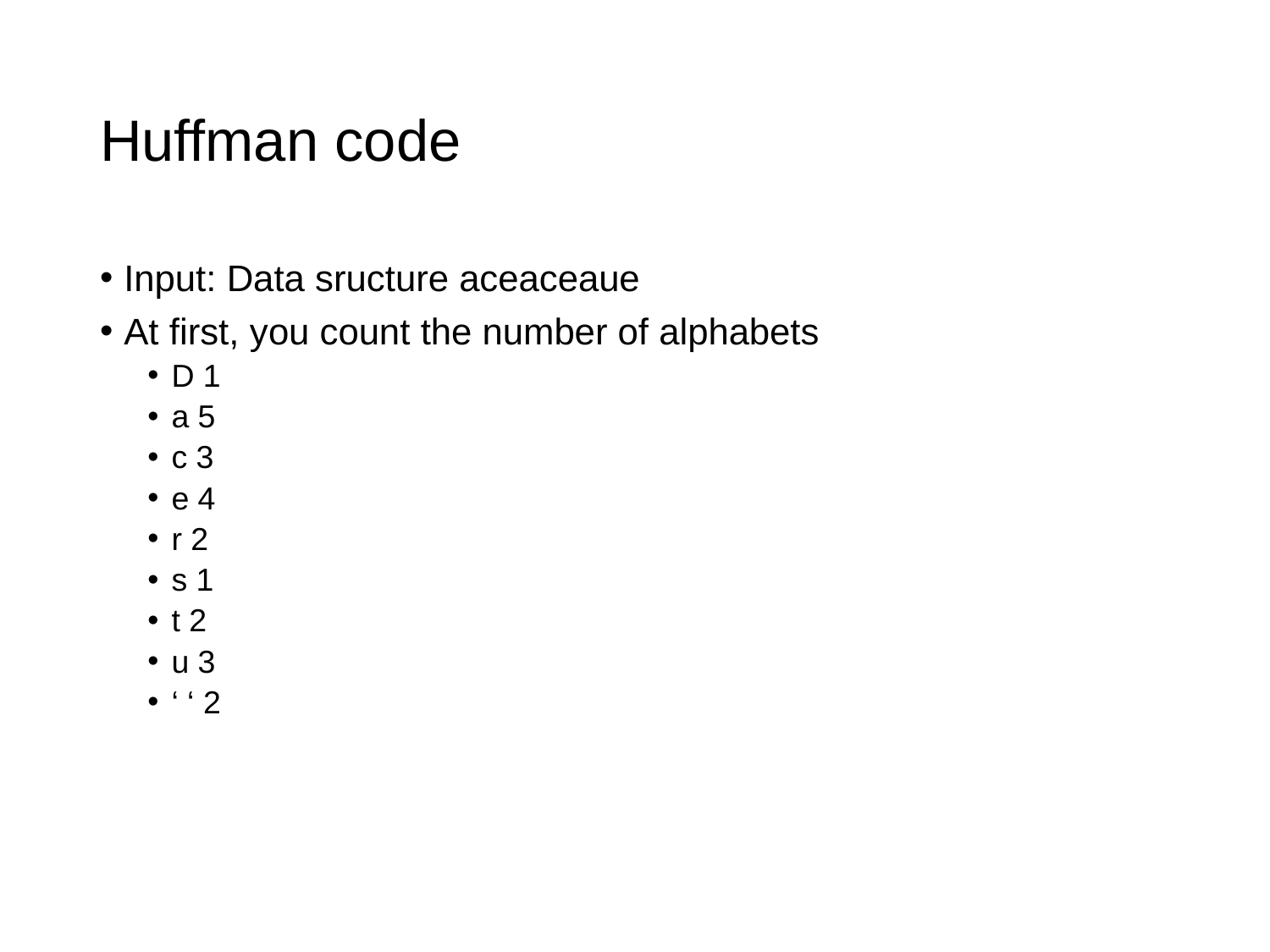

# Huffman code
Input: Data sructure aceaceaue
At first, you count the number of alphabets
D 1
a 5
c 3
e 4
r 2
s 1
t 2
u 3
‘ ‘ 2